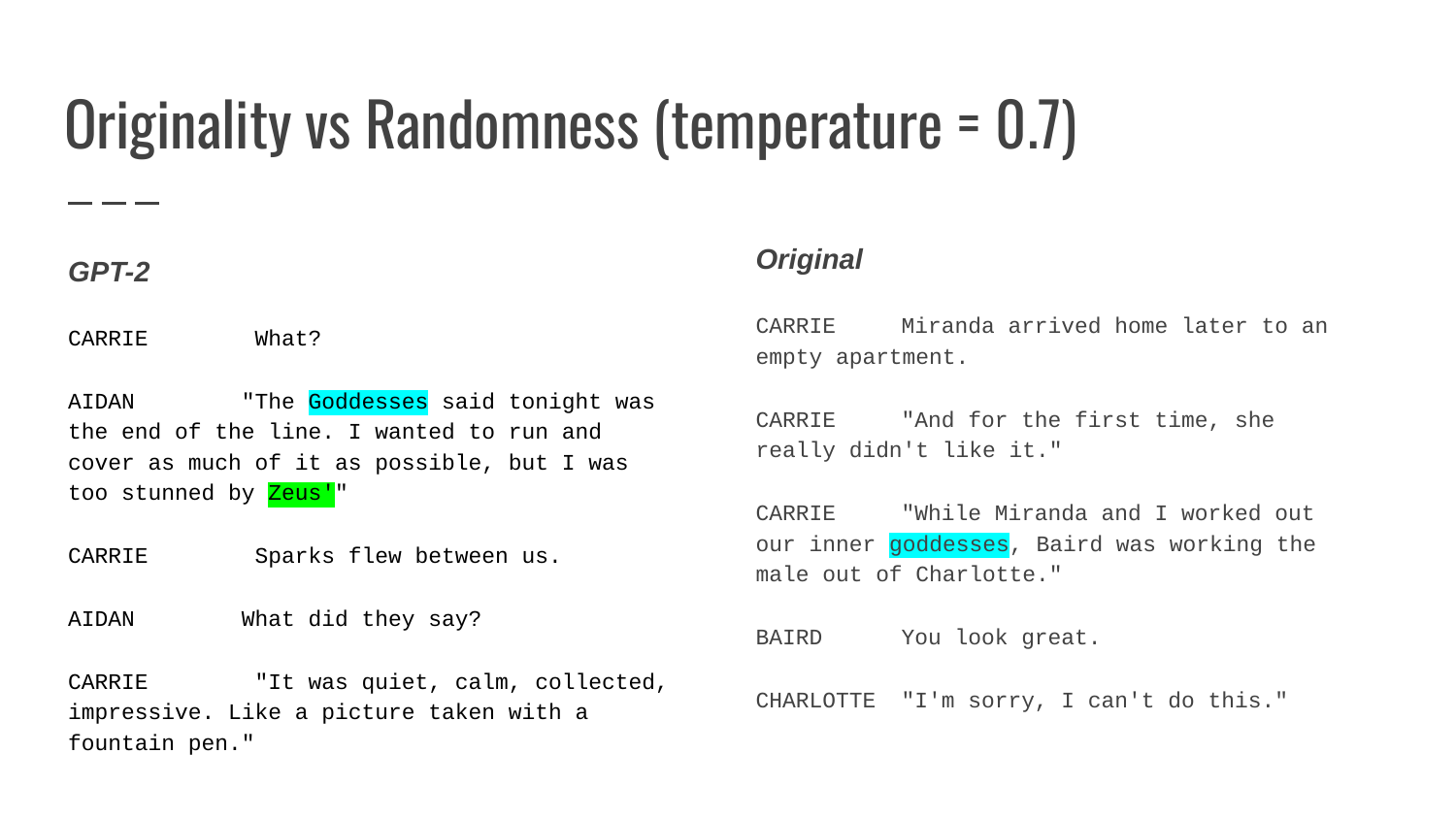

# Originality vs Randomness (temperature = 0.7)
Original
CARRIE	Miranda arrived home later to an empty apartment.
CARRIE	"And for the first time, she really didn't like it."
CARRIE	"While Miranda and I worked out our inner goddesses, Baird was working the male out of Charlotte."
BAIRD 	You look great.
CHARLOTTE	"I'm sorry, I can't do this."

GPT-2
CARRIE        What?
AIDAN        "The Goddesses said tonight was the end of the line. I wanted to run and cover as much of it as possible, but I was too stunned by Zeus'"
CARRIE        Sparks flew between us.
AIDAN        What did they say?
CARRIE        "It was quiet, calm, collected, impressive. Like a picture taken with a fountain pen."